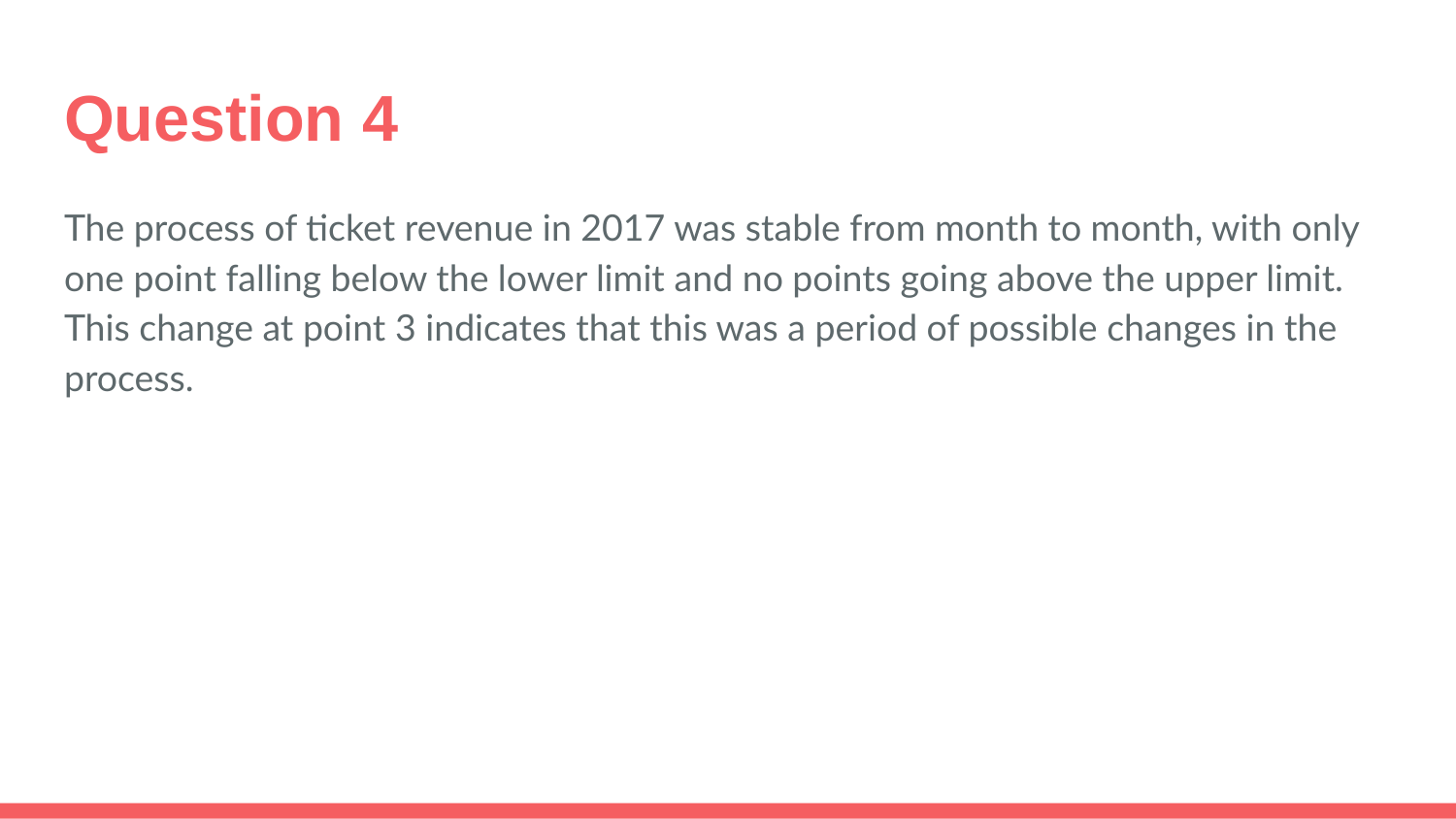

# Question 4
The process of ticket revenue in 2017 was stable from month to month, with only one point falling below the lower limit and no points going above the upper limit. This change at point 3 indicates that this was a period of possible changes in the process.